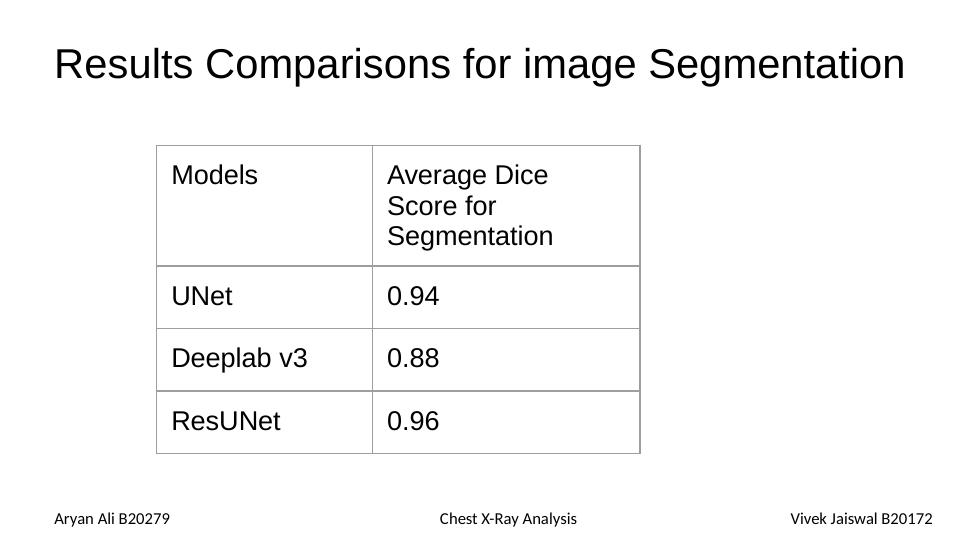

Results Comparisons for image Segmentation
| Models | Average Dice Score for Segmentation |
| --- | --- |
| UNet | 0.94 |
| Deeplab v3 | 0.88 |
| ResUNet | 0.96 |
Aryan Ali B20279                                                                        Chest X-Ray Analysis                                                         Vivek Jaiswal B20172